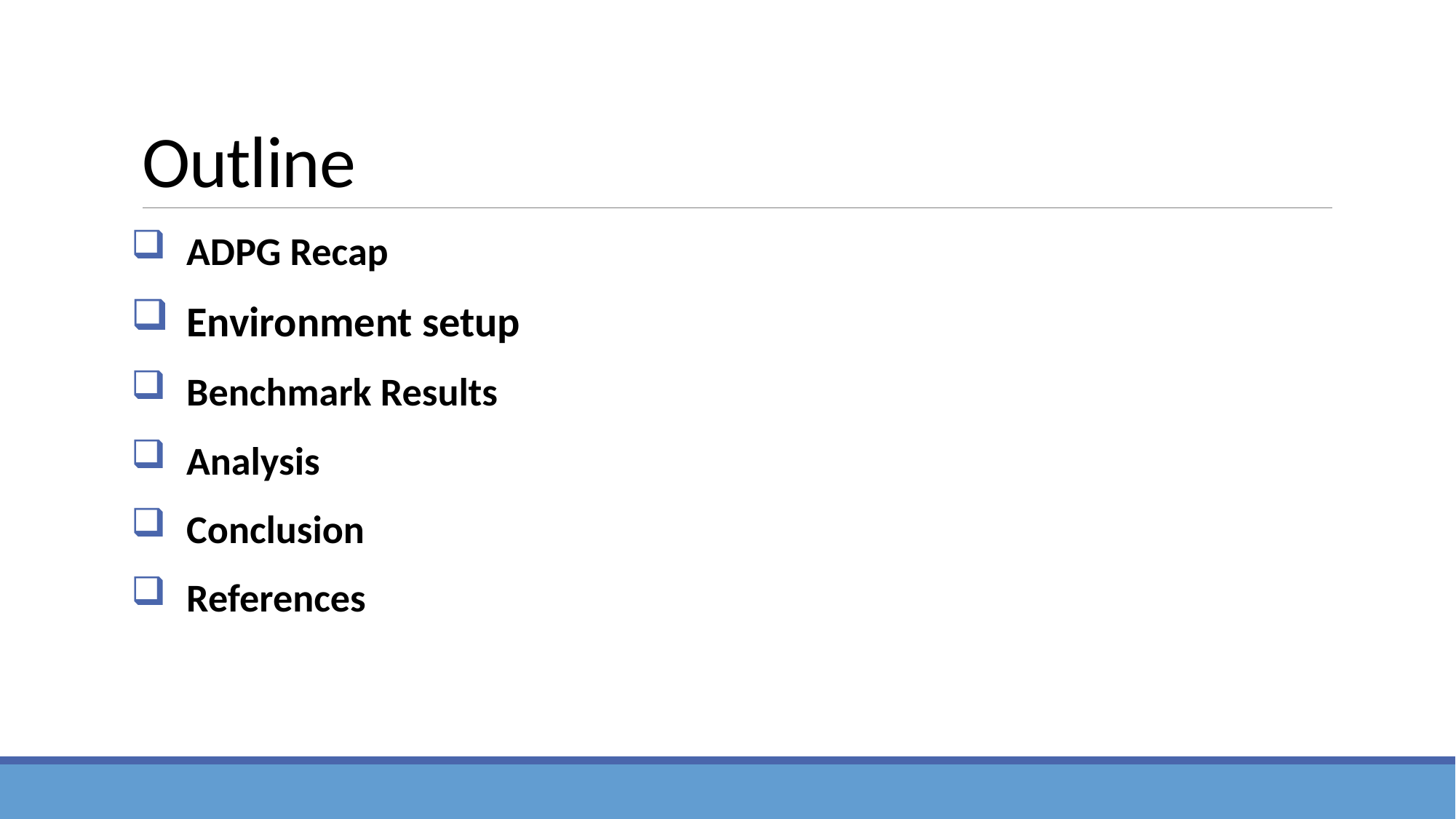

# Outline
ADPG Recap
Environment setup
Benchmark Results
Analysis
Conclusion
References